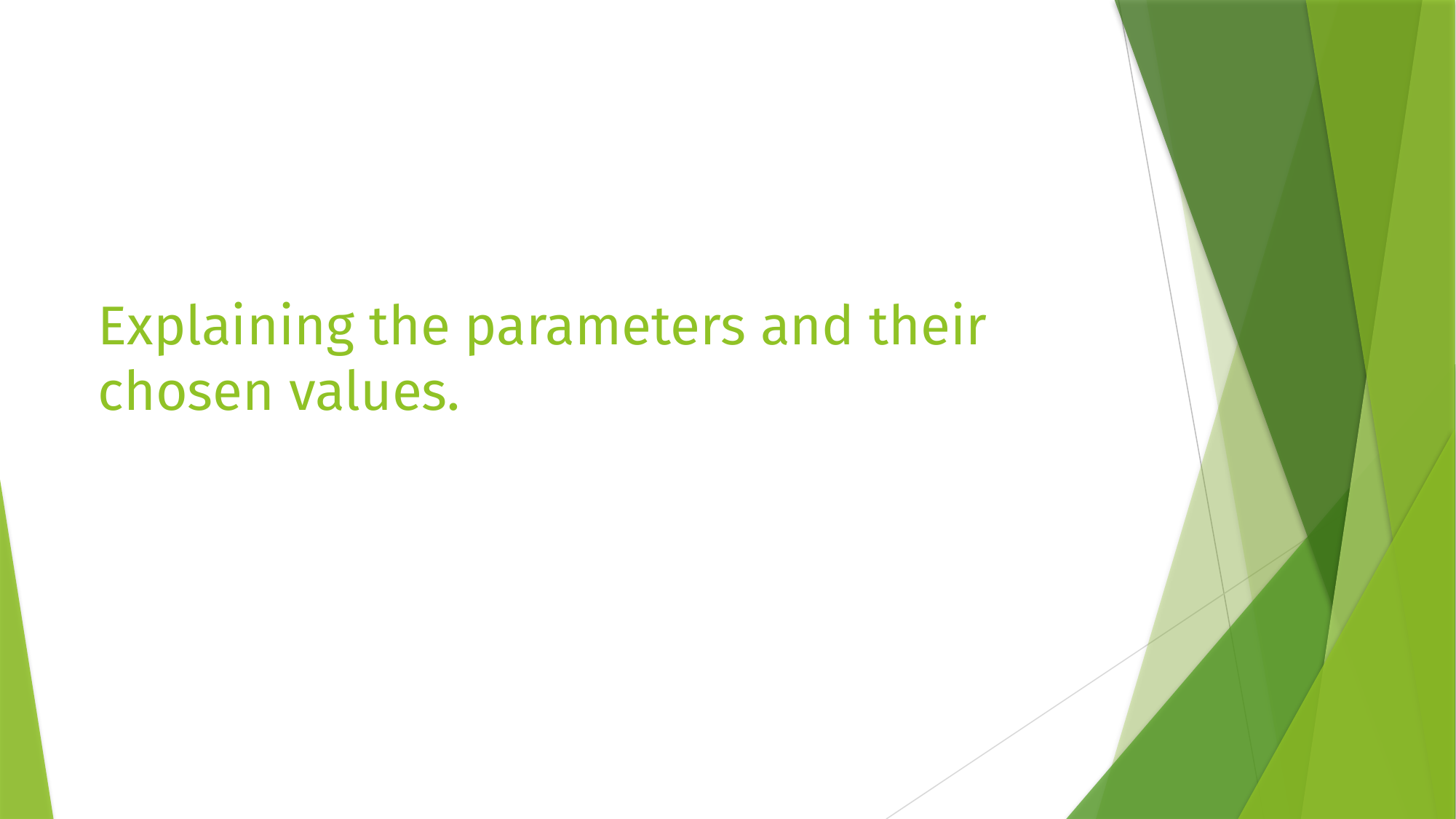

# Explaining the parameters and their chosen values.